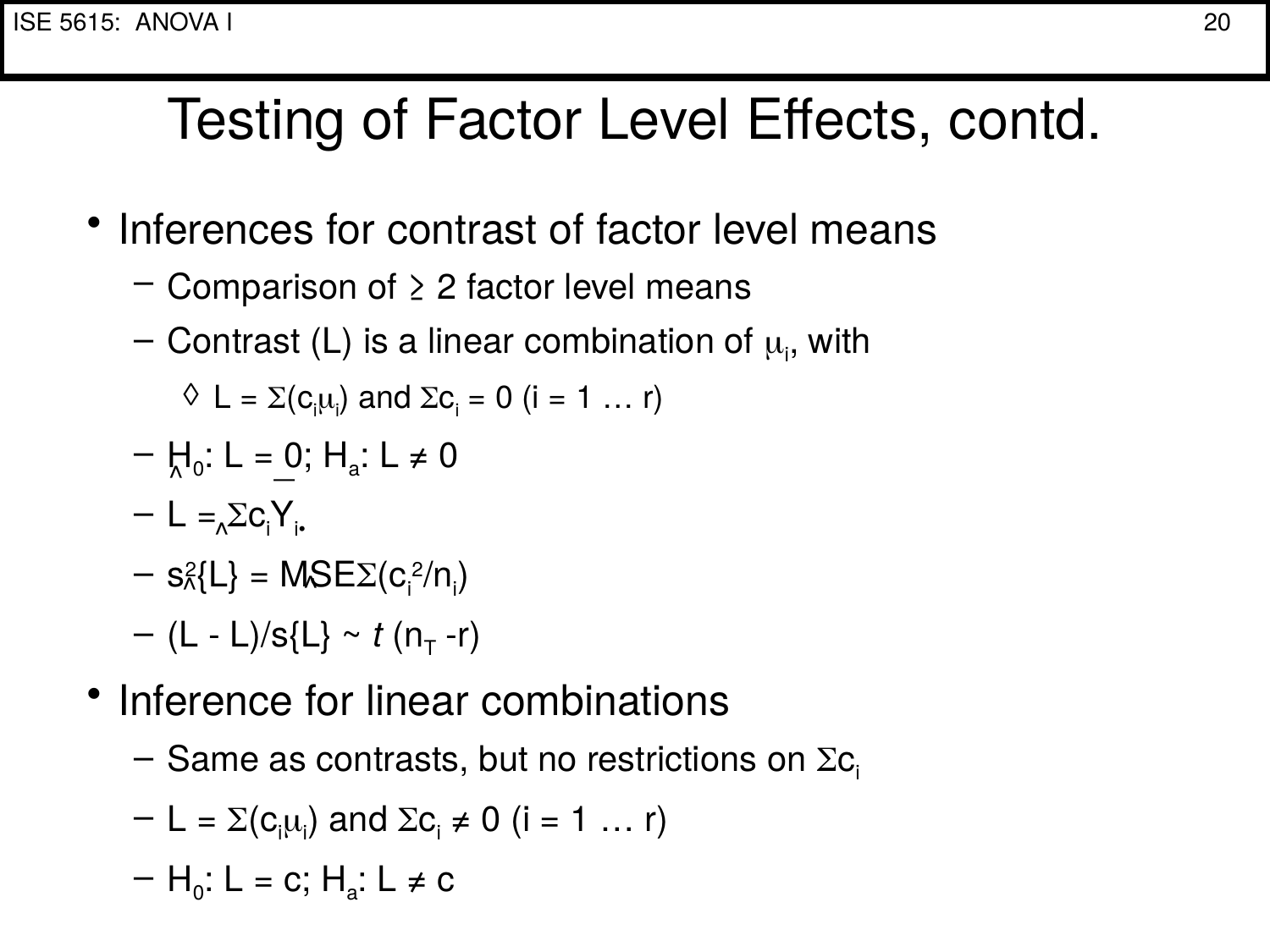

# Testing of Factor Level Effects, contd.
Inferences for contrast of factor level means
Comparison of ≥ 2 factor level means
Contrast (L) is a linear combination of μi, with
L = Σ(ciμi) and Σci = 0 (i = 1 … r)
H0: L = 0; Ha: L ≠ 0
L = ΣciYi•
s2{L} = MSEΣ(ci2/ni)
(L - L)/s{L} ~ t (nT -r)
Inference for linear combinations
Same as contrasts, but no restrictions on Σci
L = Σ(ciμi) and Σci ≠ 0 (i = 1 … r)
H0: L = c; Ha: L ≠ c
_
^
^
^
^